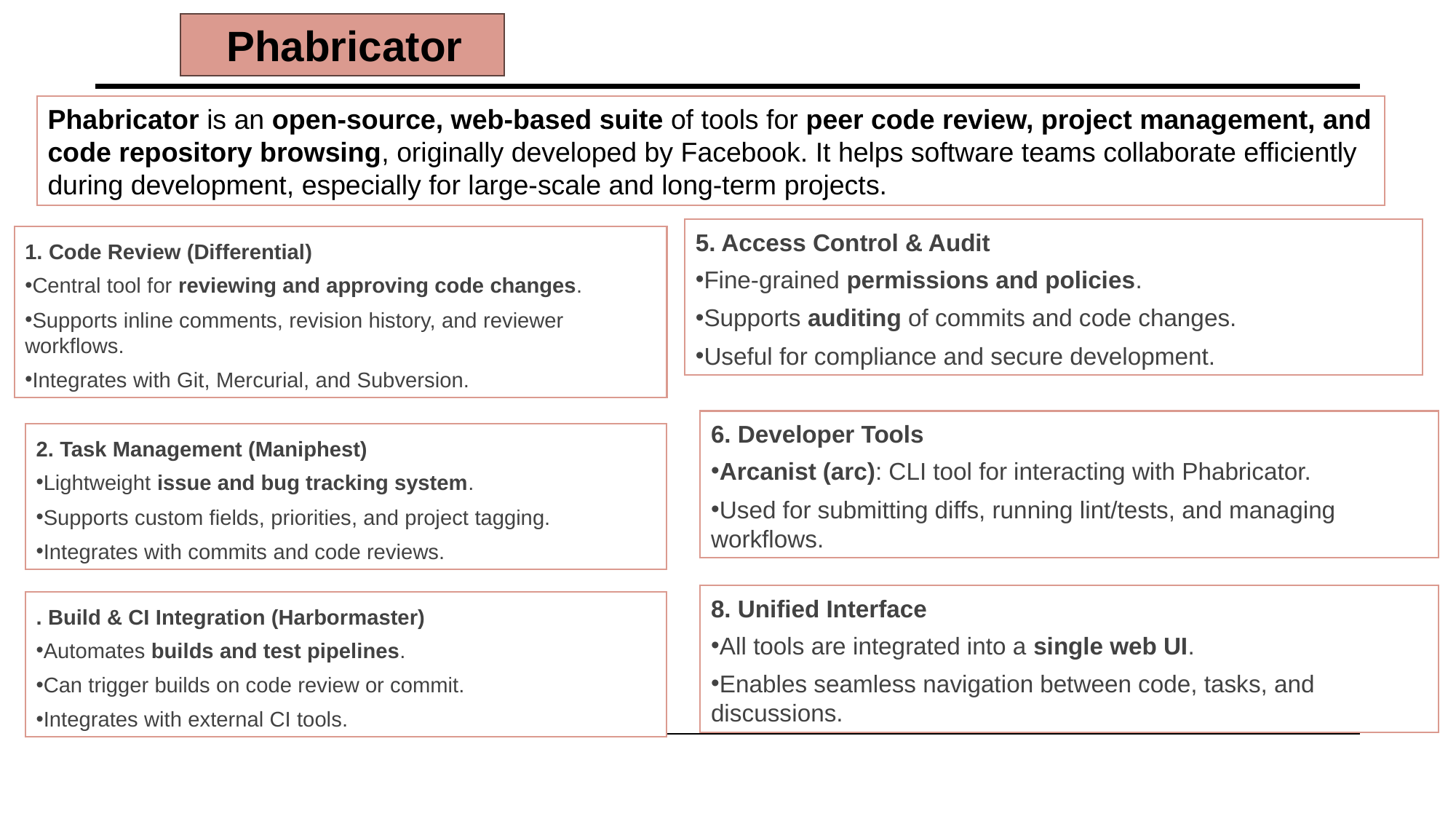

Phabricator
Phabricator is an open-source, web-based suite of tools for peer code review, project management, and code repository browsing, originally developed by Facebook. It helps software teams collaborate efficiently during development, especially for large-scale and long-term projects.
5. Access Control & Audit
Fine-grained permissions and policies.
Supports auditing of commits and code changes.
Useful for compliance and secure development.
1. Code Review (Differential)
Central tool for reviewing and approving code changes.
Supports inline comments, revision history, and reviewer workflows.
Integrates with Git, Mercurial, and Subversion.
6. Developer Tools
Arcanist (arc): CLI tool for interacting with Phabricator.
Used for submitting diffs, running lint/tests, and managing workflows.
2. Task Management (Maniphest)
Lightweight issue and bug tracking system.
Supports custom fields, priorities, and project tagging.
Integrates with commits and code reviews.
8. Unified Interface
All tools are integrated into a single web UI.
Enables seamless navigation between code, tasks, and discussions.
. Build & CI Integration (Harbormaster)
Automates builds and test pipelines.
Can trigger builds on code review or commit.
Integrates with external CI tools.